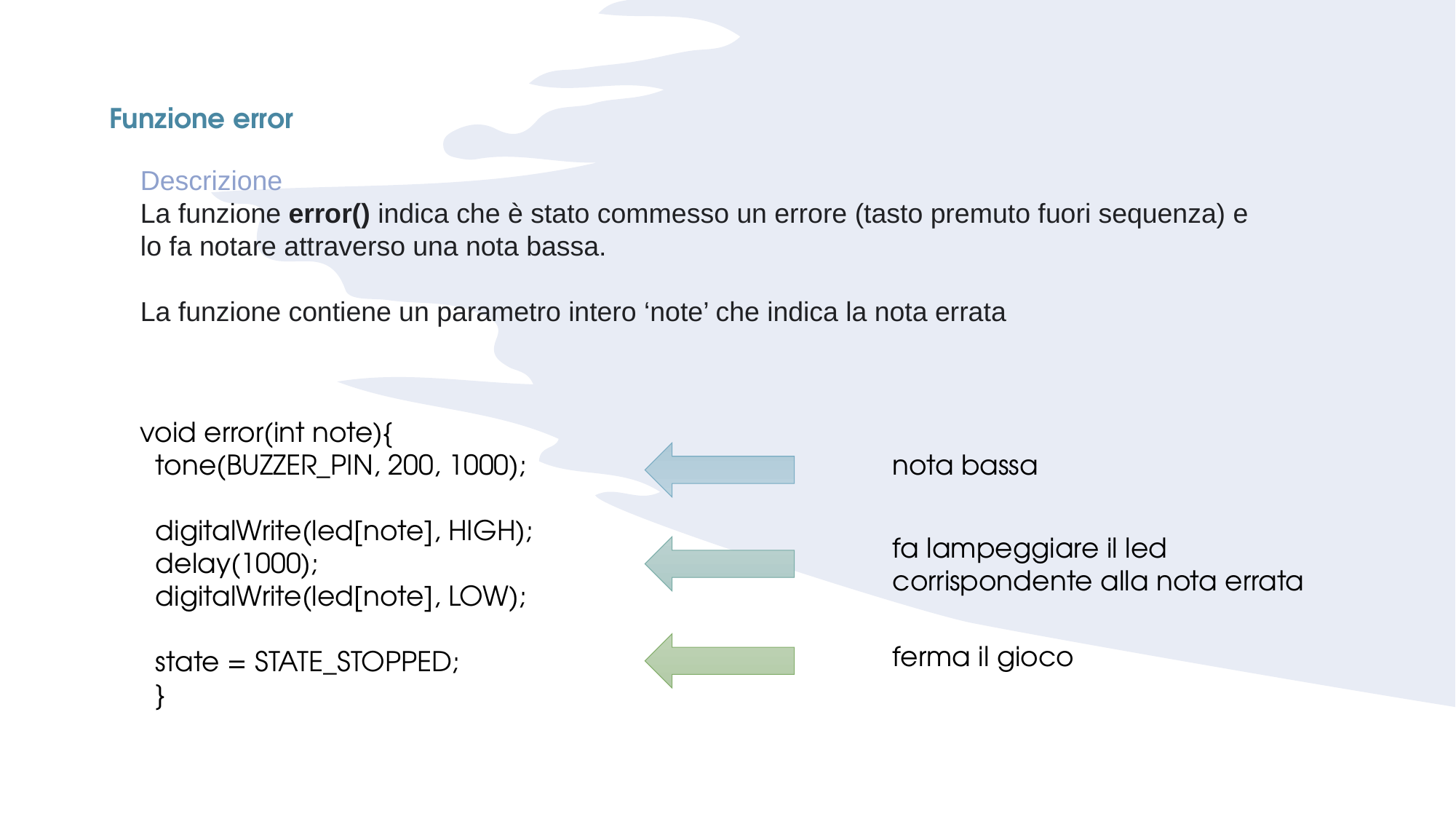

Funzione error
Descrizione
La funzione error() indica che è stato commesso un errore (tasto premuto fuori sequenza) e lo fa notare attraverso una nota bassa.

La funzione contiene un parametro intero ‘note’ che indica la nota errata
void error(int note){
  tone(BUZZER_PIN, 200, 1000);

  digitalWrite(led[note], HIGH);
  delay(1000);
  digitalWrite(led[note], LOW);

  state = STATE_STOPPED;
  }

nota bassa
fa lampeggiare il led corrispondente alla nota errata

ferma il gioco